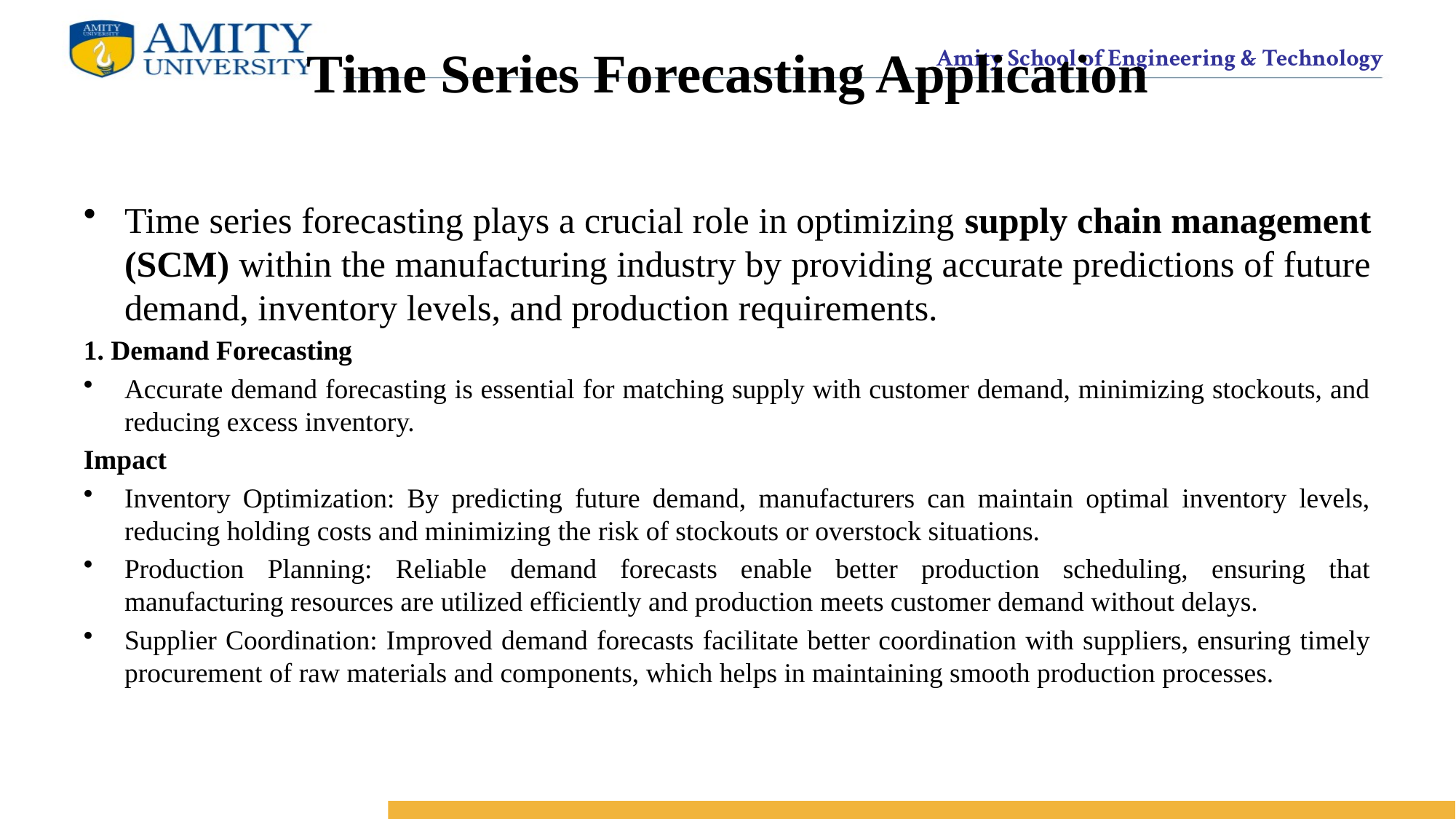

# Time Series Forecasting Application
Time series forecasting plays a crucial role in optimizing supply chain management (SCM) within the manufacturing industry by providing accurate predictions of future demand, inventory levels, and production requirements.
1. Demand Forecasting
Accurate demand forecasting is essential for matching supply with customer demand, minimizing stockouts, and reducing excess inventory.
Impact
Inventory Optimization: By predicting future demand, manufacturers can maintain optimal inventory levels, reducing holding costs and minimizing the risk of stockouts or overstock situations.
Production Planning: Reliable demand forecasts enable better production scheduling, ensuring that manufacturing resources are utilized efficiently and production meets customer demand without delays.
Supplier Coordination: Improved demand forecasts facilitate better coordination with suppliers, ensuring timely procurement of raw materials and components, which helps in maintaining smooth production processes.